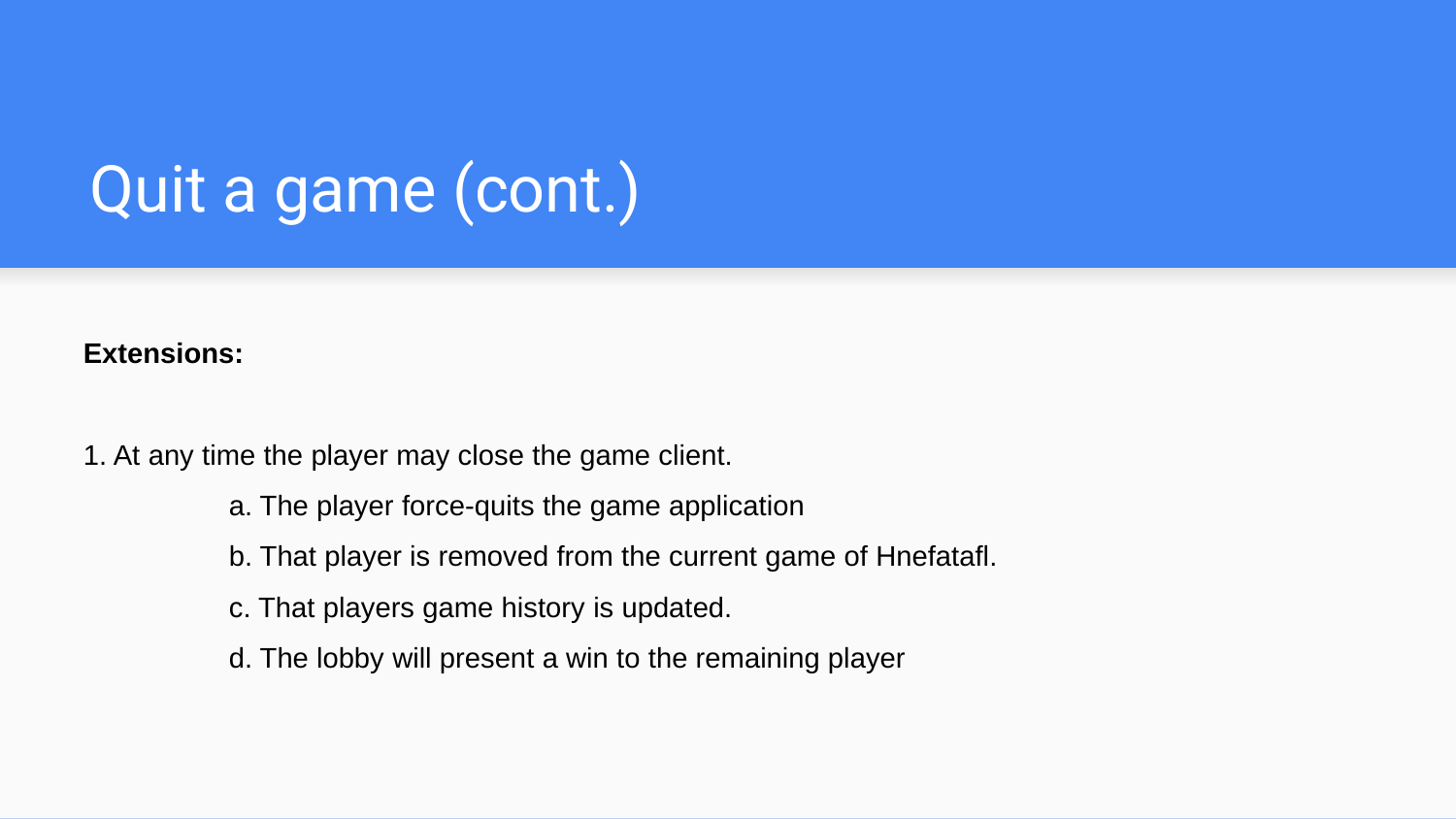

# Quit a game (cont.)
Extensions:
1. At any time the player may close the game client.
	a. The player force-quits the game application
	b. That player is removed from the current game of Hnefatafl.
	c. That players game history is updated.
	d. The lobby will present a win to the remaining player